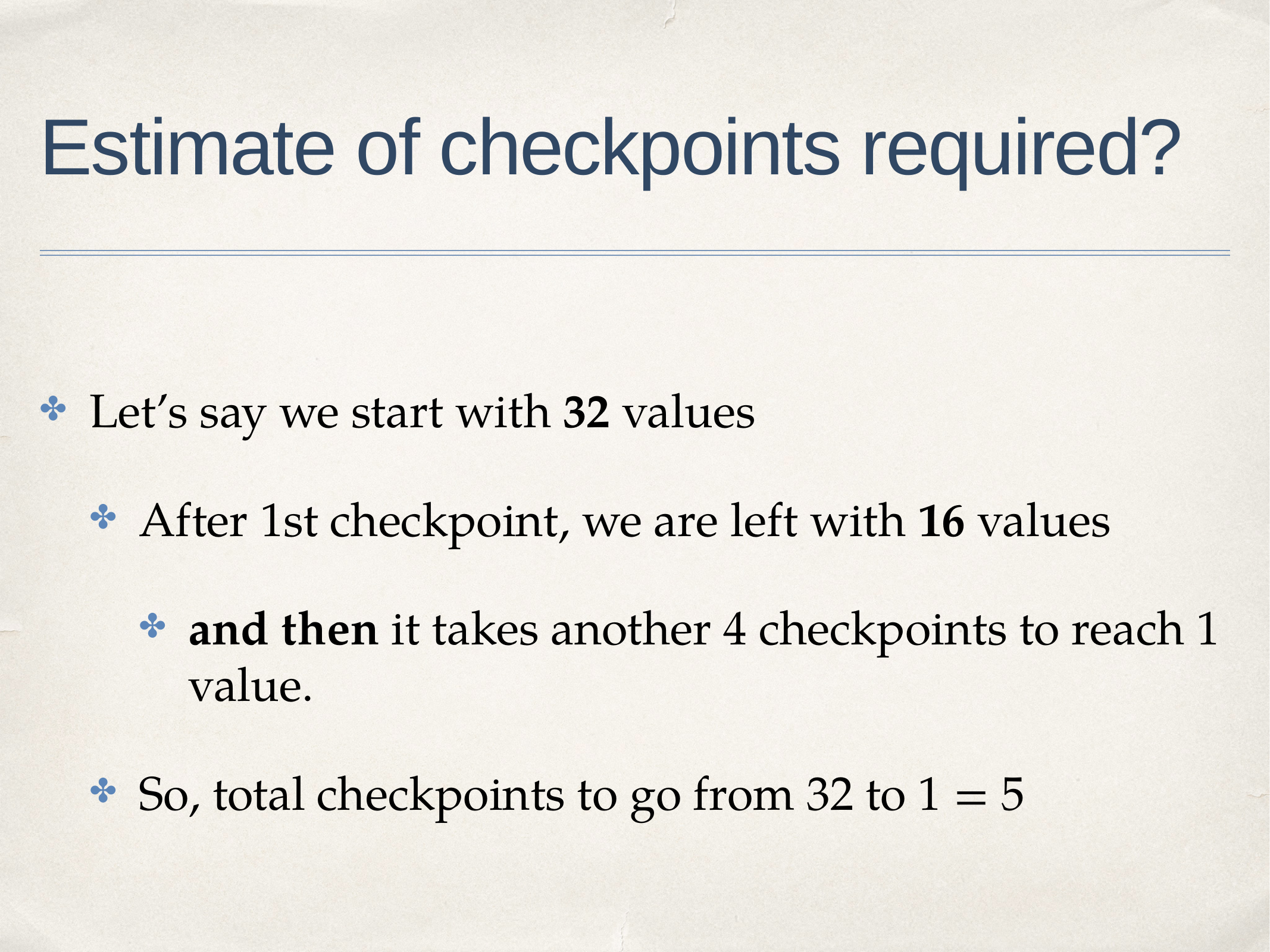

# Estimate of checkpoints required?
Let’s say we start with 32 values
After 1st checkpoint, we are left with 16 values
and then it takes another 4 checkpoints to reach 1 value.
So, total checkpoints to go from 32 to 1 = 5